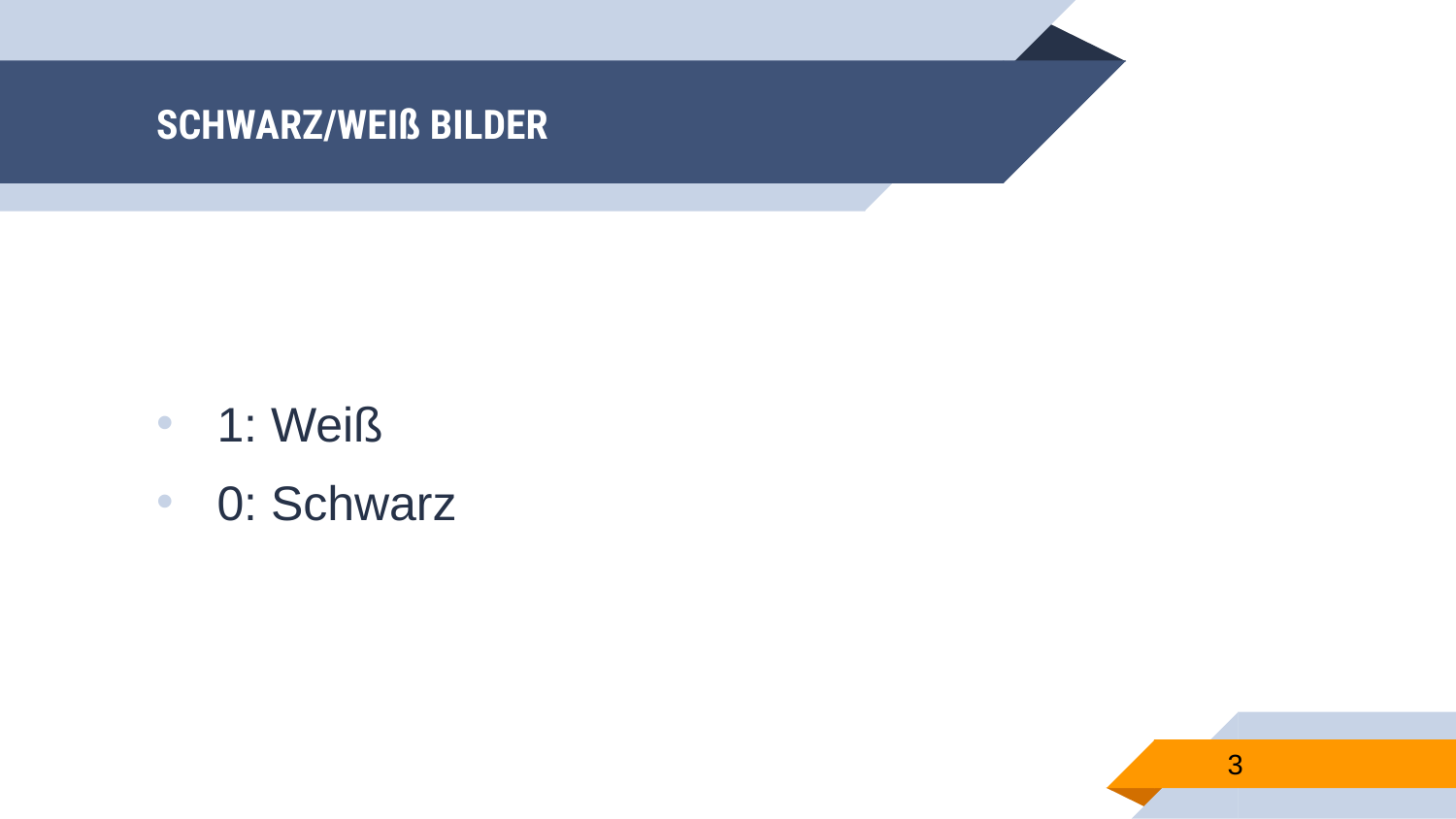

# SCHWARZ/WEIß BILDER
1: Weiß
0: Schwarz
3